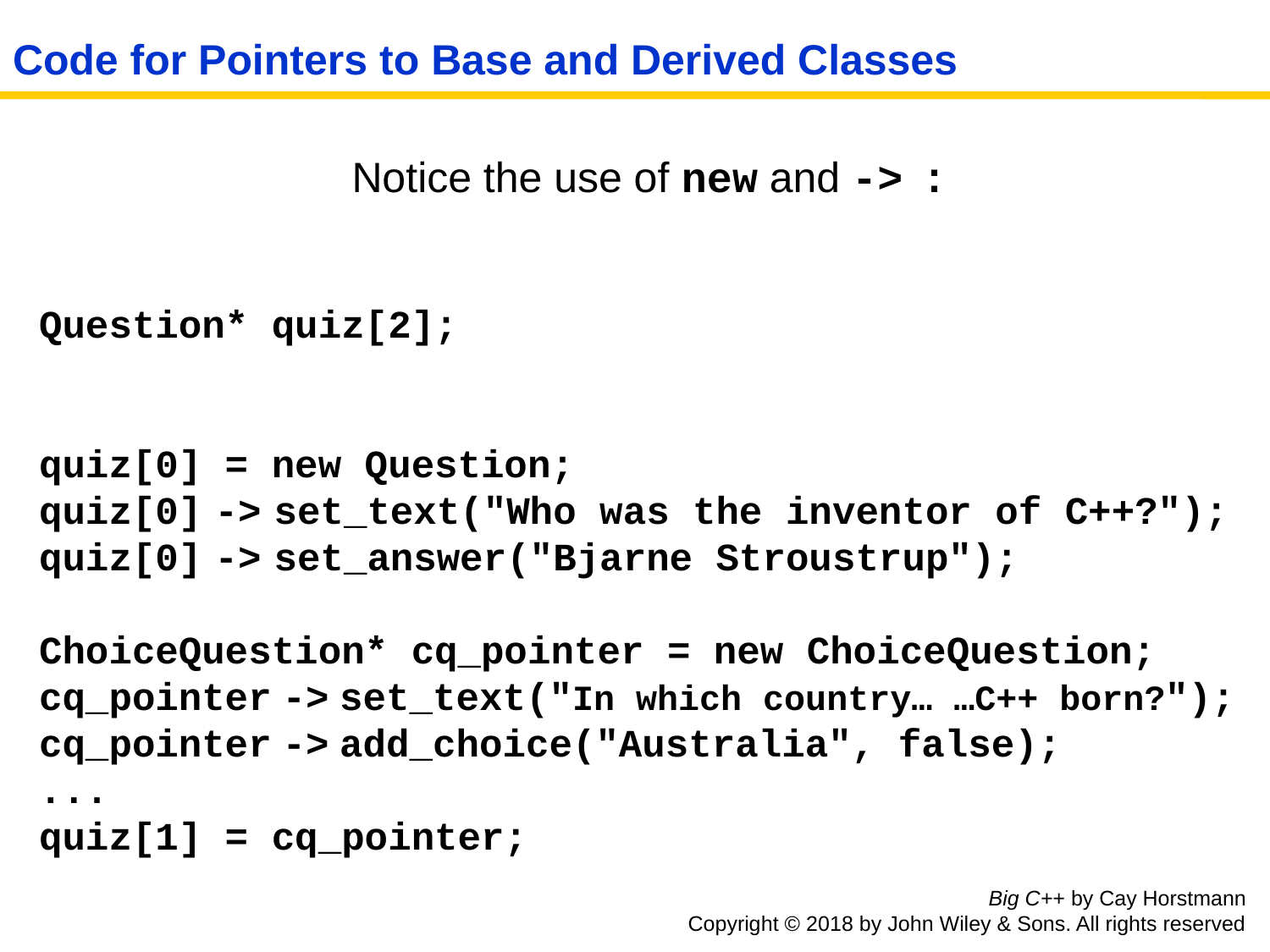

# Code for Pointers to Base and Derived Classes

Notice the use of new and -> :

Question* quiz[2];

quiz[0] = new Question;
quiz[0] -> set_text("Who was the inventor of C++?");
quiz[0] -> set_answer("Bjarne Stroustrup");

ChoiceQuestion* cq_pointer = new ChoiceQuestion;
cq_pointer -> set_text("In which country… …C++ born?");
cq_pointer -> add_choice("Australia", false);
...
quiz[1] = cq_pointer;
Big C++ by Cay Horstmann
Copyright © 2018 by John Wiley & Sons. All rights reserved